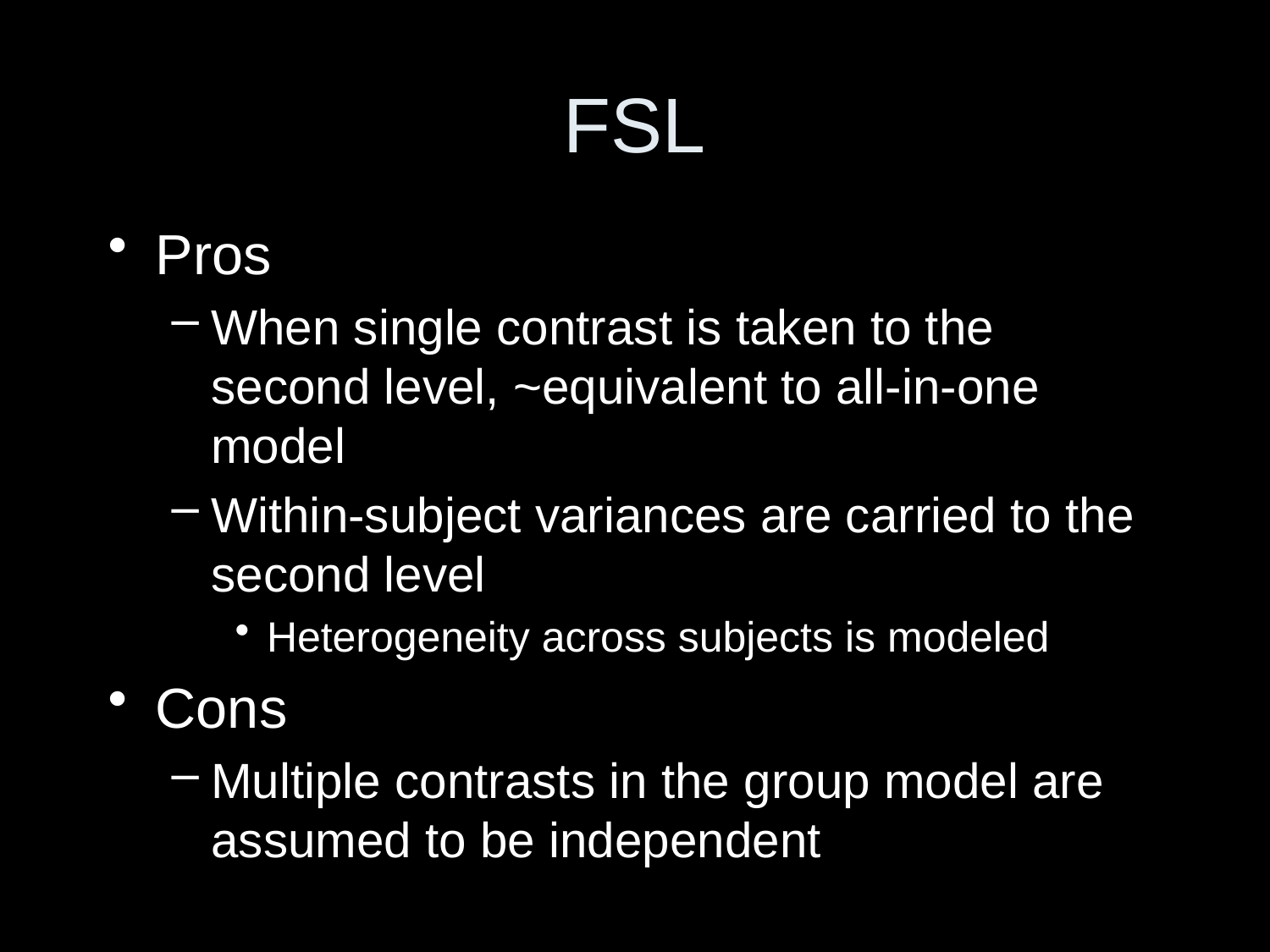

# FSL
Pros
When single contrast is taken to the second level, ~equivalent to all-in-one model
Within-subject variances are carried to the second level
Heterogeneity across subjects is modeled
Cons
Multiple contrasts in the group model are assumed to be independent